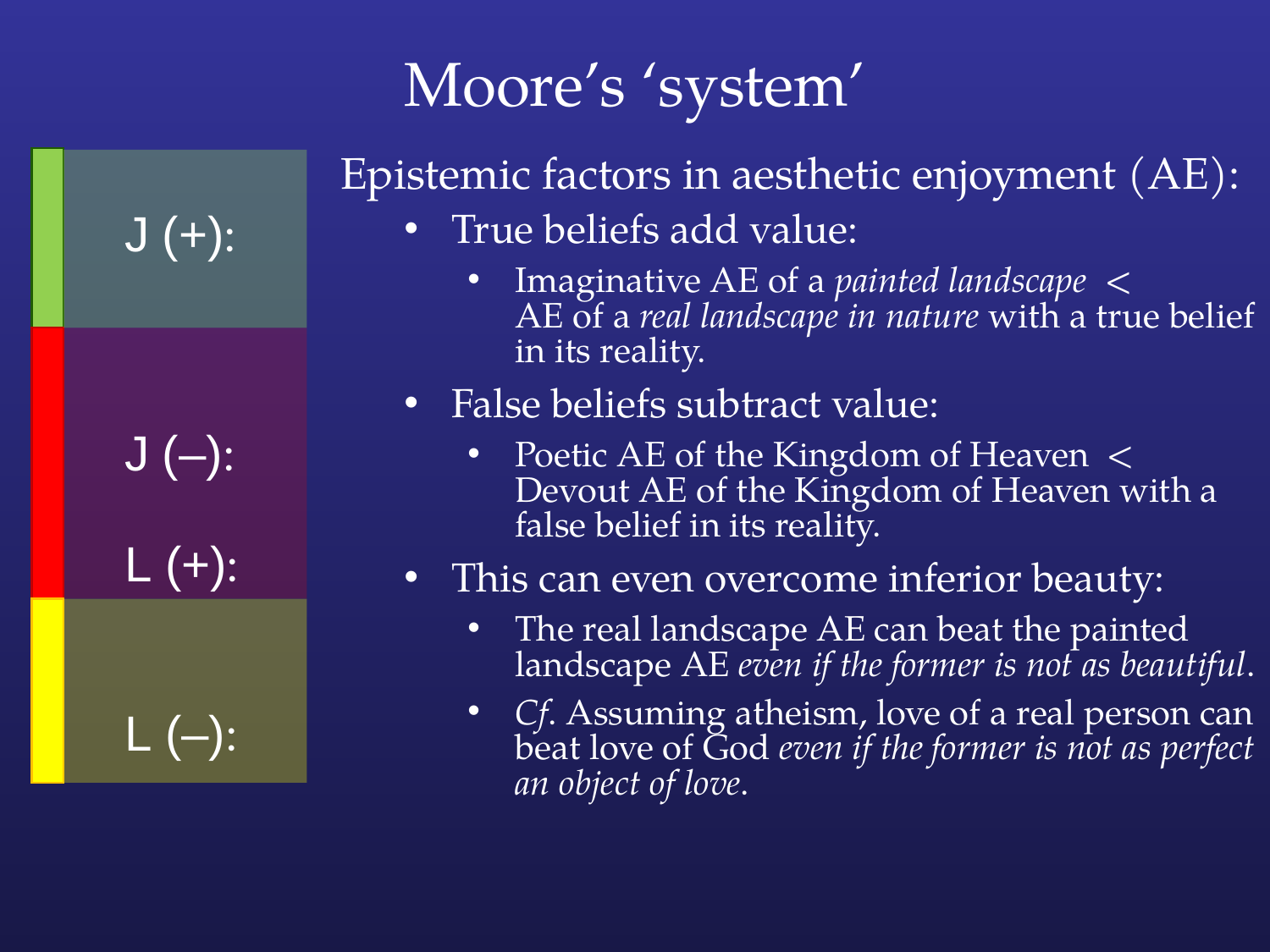

# Moore’s ‘system’

Epistemic factors in aesthetic enjoyment (AE):
True beliefs add value:
Imaginative AE of a painted landscape  <           AE of a real landscape in nature with a true belief in its reality.
False beliefs subtract value:
Poetic AE of the Kingdom of Heaven  <  Devout AE of the Kingdom of Heaven with a false belief in its reality.
This can even overcome inferior beauty:
The real landscape AE can beat the painted landscape AE even if the former is not as beautiful.
Cf. Assuming atheism, love of a real person can beat love of God even if the former is not as perfect an object of love.

    J (+):

    J (–):

    L (+):

    L (–):